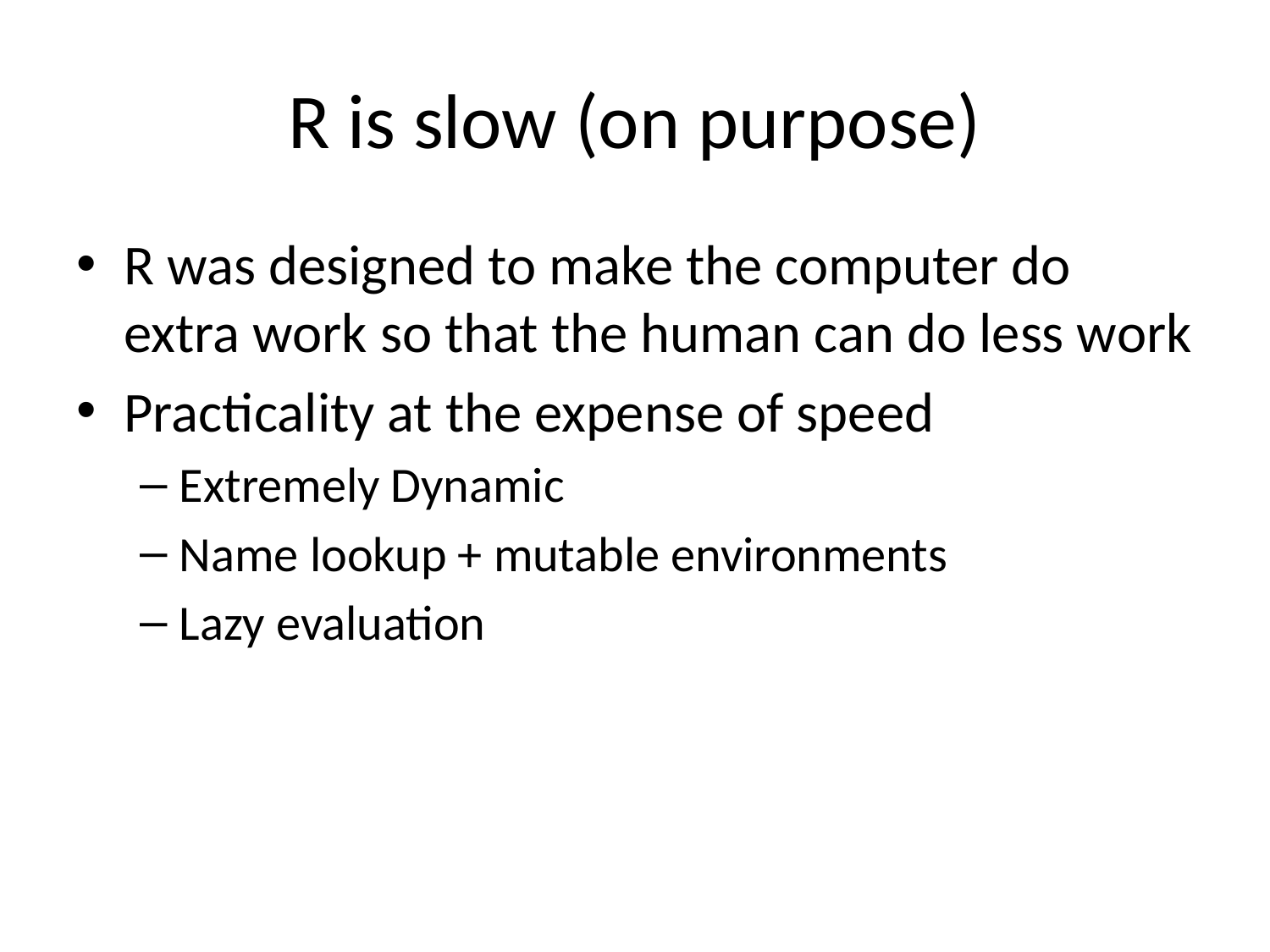

# R is slow (on purpose)
R was designed to make the computer do extra work so that the human can do less work
Practicality at the expense of speed
Extremely Dynamic
Name lookup + mutable environments
Lazy evaluation